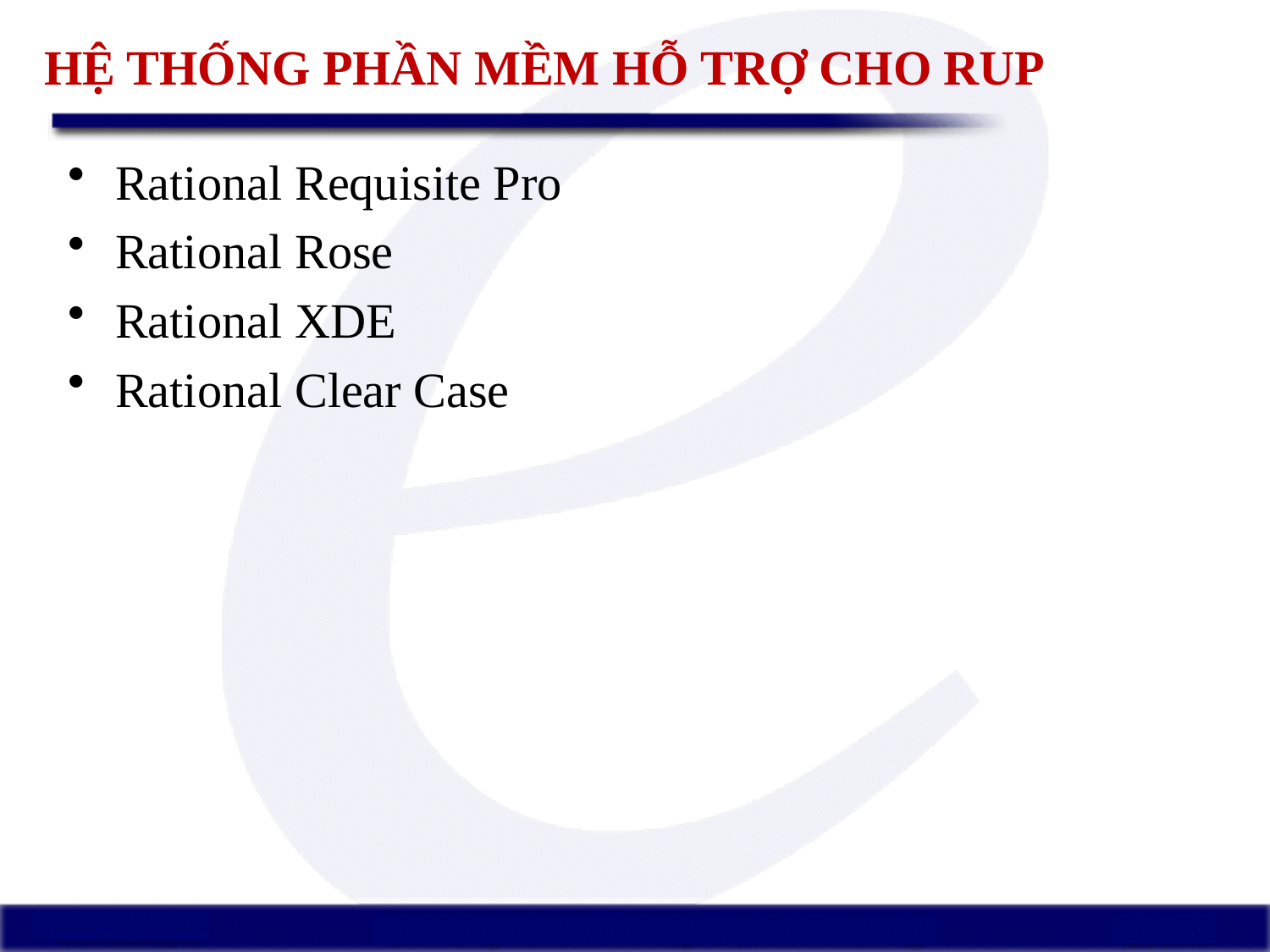

# HỆ THỐNG PHẦN MỀM HỖ TRỢ CHO RUP
Rational Requisite Pro
Rational Rose
Rational XDE
Rational Clear Case